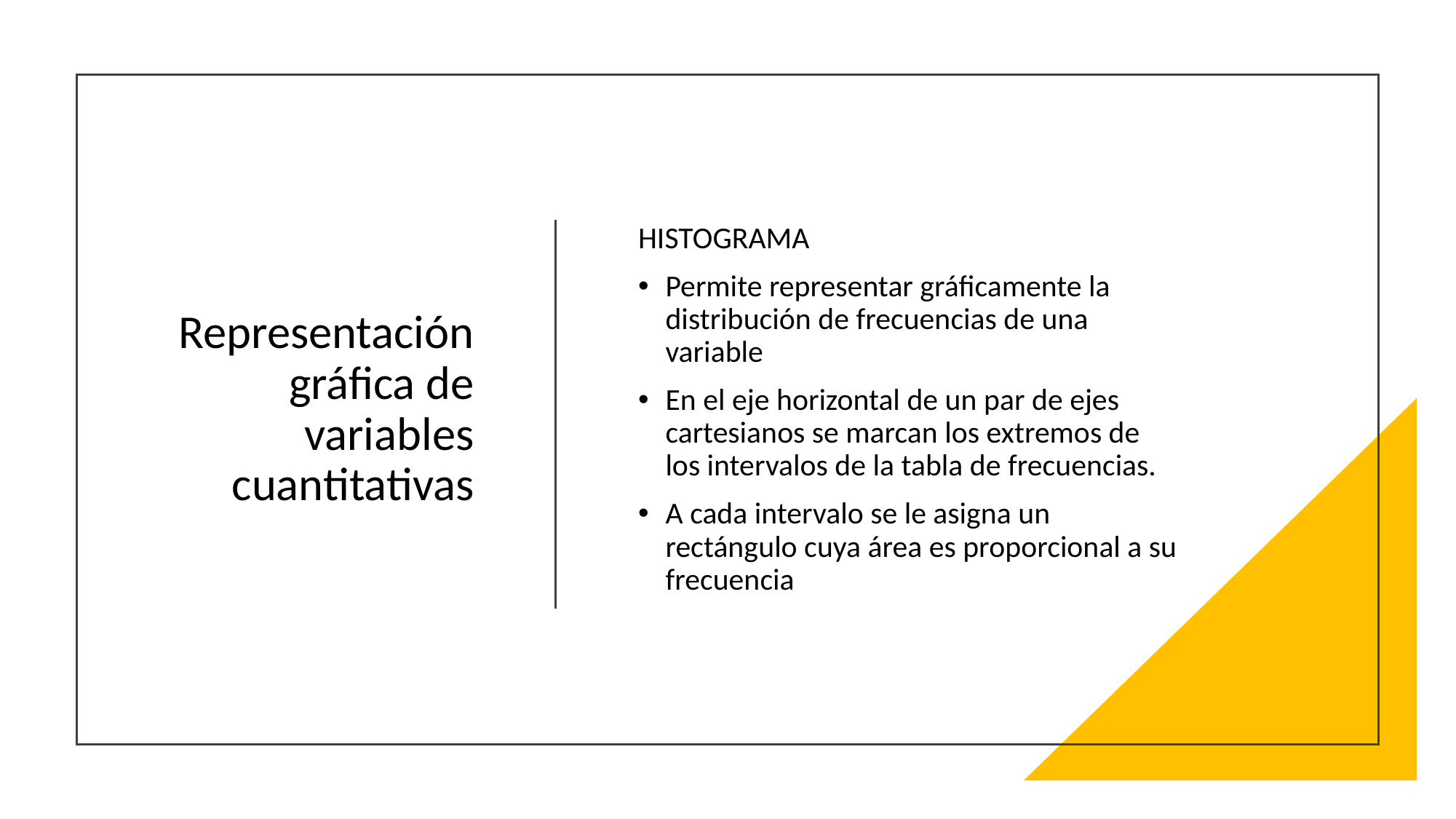

# Representación gráfica de variables cuantitativas
HISTOGRAMA
Permite representar gráficamente la distribución de frecuencias de una variable
En el eje horizontal de un par de ejes cartesianos se marcan los extremos de los intervalos de la tabla de frecuencias.
A cada intervalo se le asigna un rectángulo cuya área es proporcional a su frecuencia